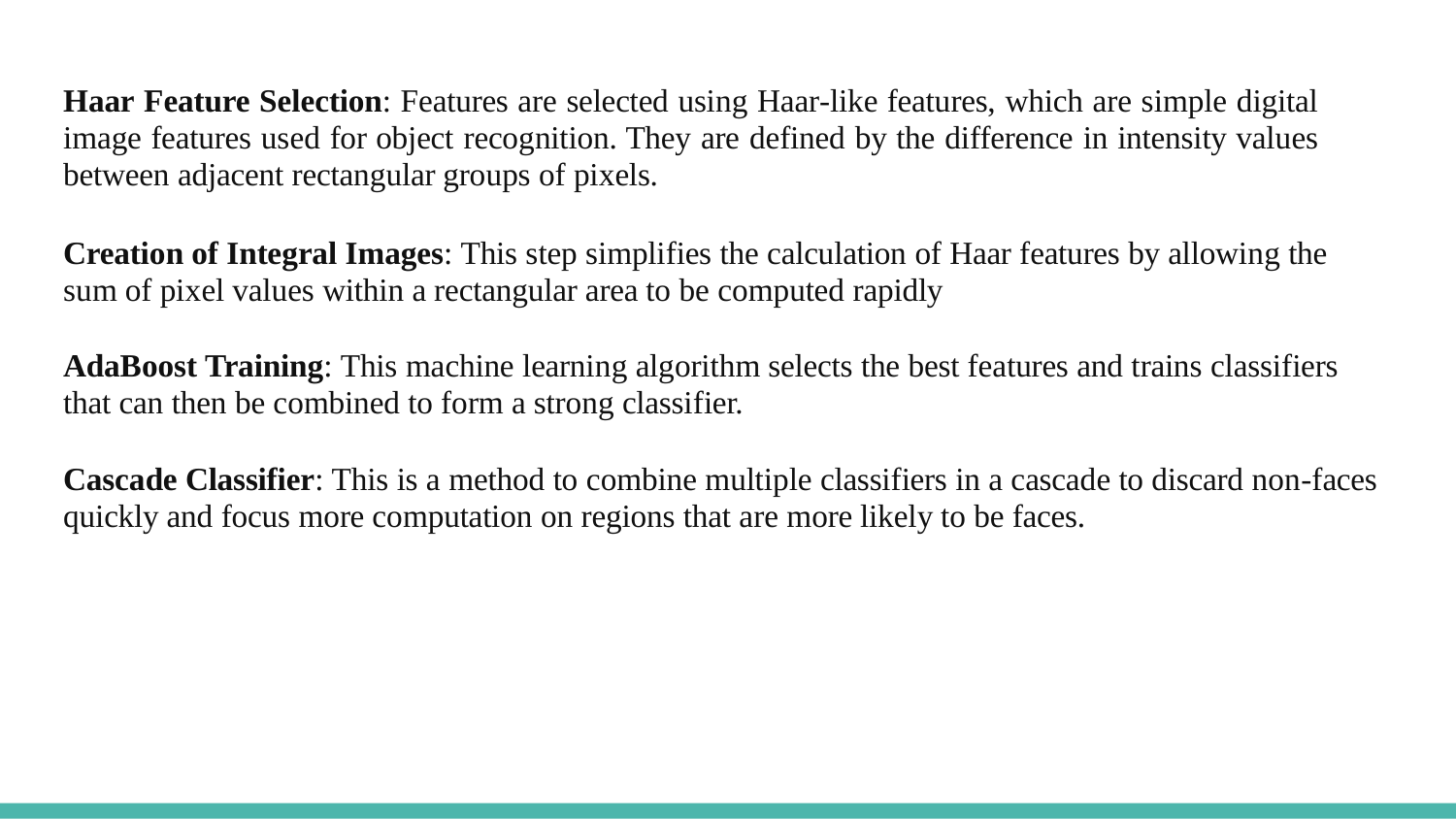

Haar Feature Selection: Features are selected using Haar-like features, which are simple digital image features used for object recognition. They are defined by the difference in intensity values between adjacent rectangular groups of pixels.

Creation of Integral Images: This step simplifies the calculation of Haar features by allowing the sum of pixel values within a rectangular area to be computed rapidly

AdaBoost Training: This machine learning algorithm selects the best features and trains classifiers that can then be combined to form a strong classifier.

Cascade Classifier: This is a method to combine multiple classifiers in a cascade to discard non-faces quickly and focus more computation on regions that are more likely to be faces.